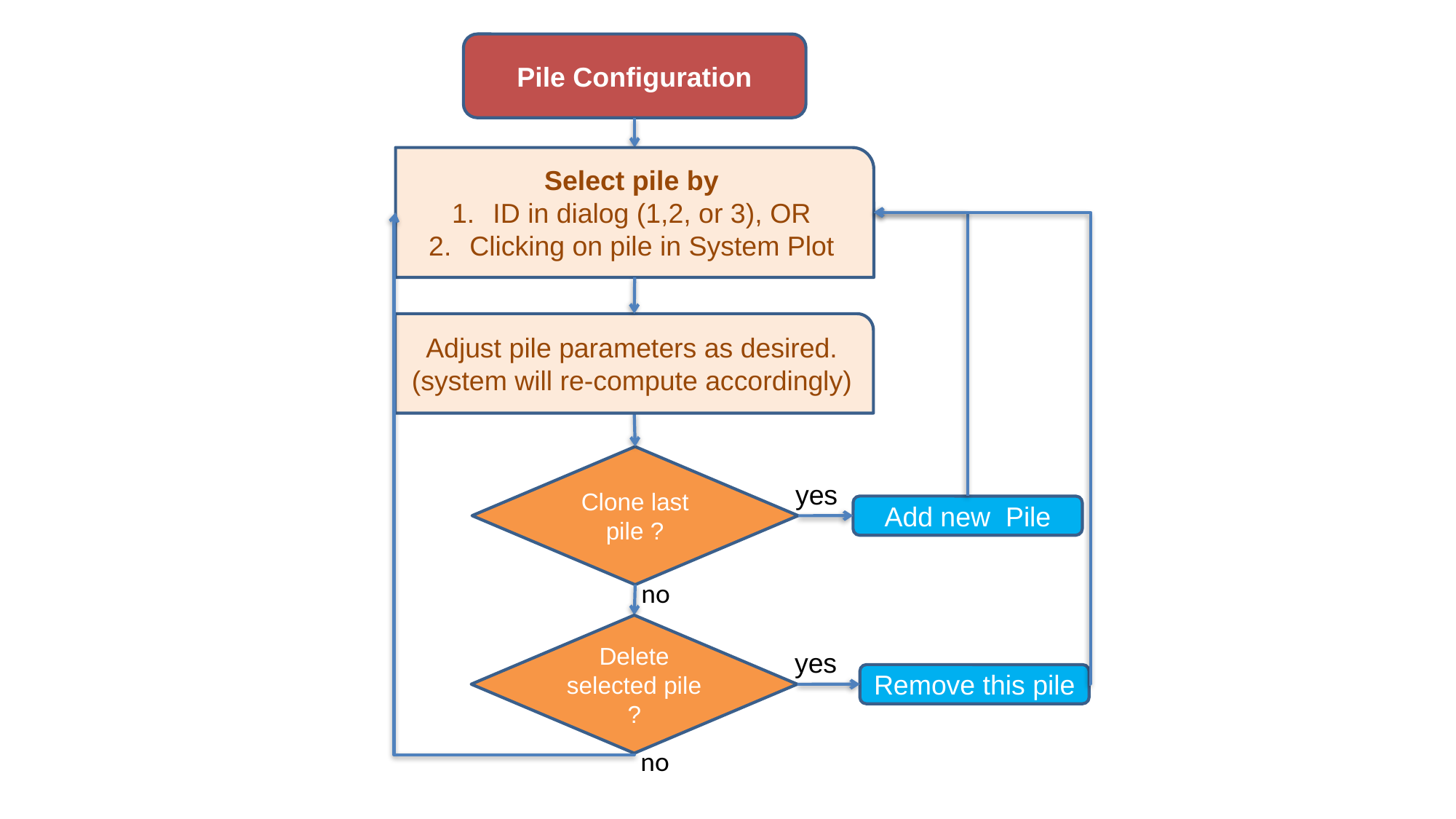

Pile Configuration
Select pile by
ID in dialog (1,2, or 3), OR
Clicking on pile in System Plot
Adjust pile parameters as desired.
(system will re-compute accordingly)
Clone last pile ?
yes
no
Add new  Pile
Delete selected pile ?
yes
no
Remove this pile